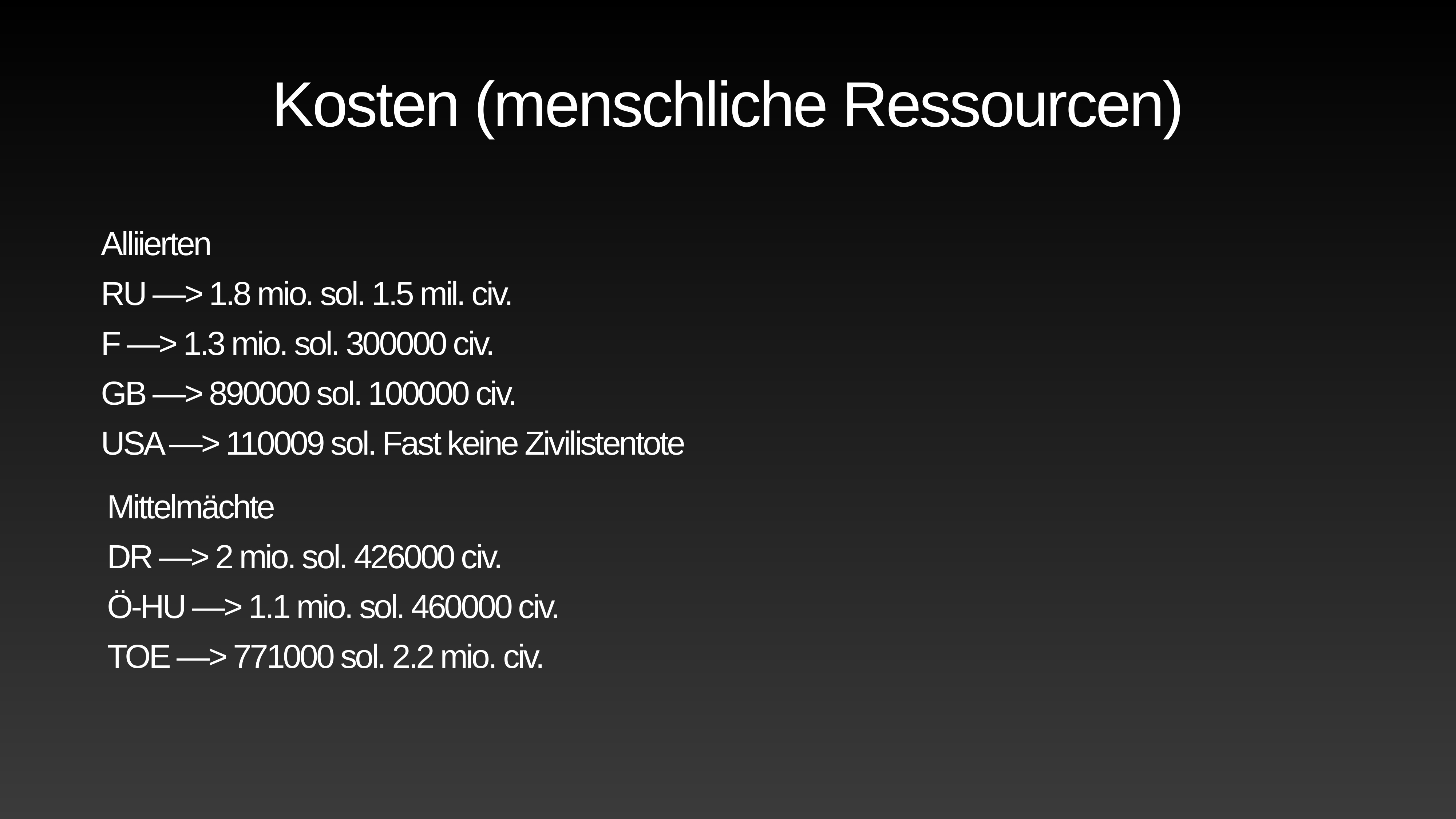

Kosten (menschliche Ressourcen)
Alliierten
RU —> 1.8 mio. sol. 1.5 mil. civ.
F —> 1.3 mio. sol. 300000 civ.
GB —> 890000 sol. 100000 civ.
USA —> 110009 sol. Fast keine Zivilistentote

Mittelmächte
DR —> 2 mio. sol. 426000 civ.
Ö-HU —> 1.1 mio. sol. 460000 civ.
TOE —> 771000 sol. 2.2 mio. civ.